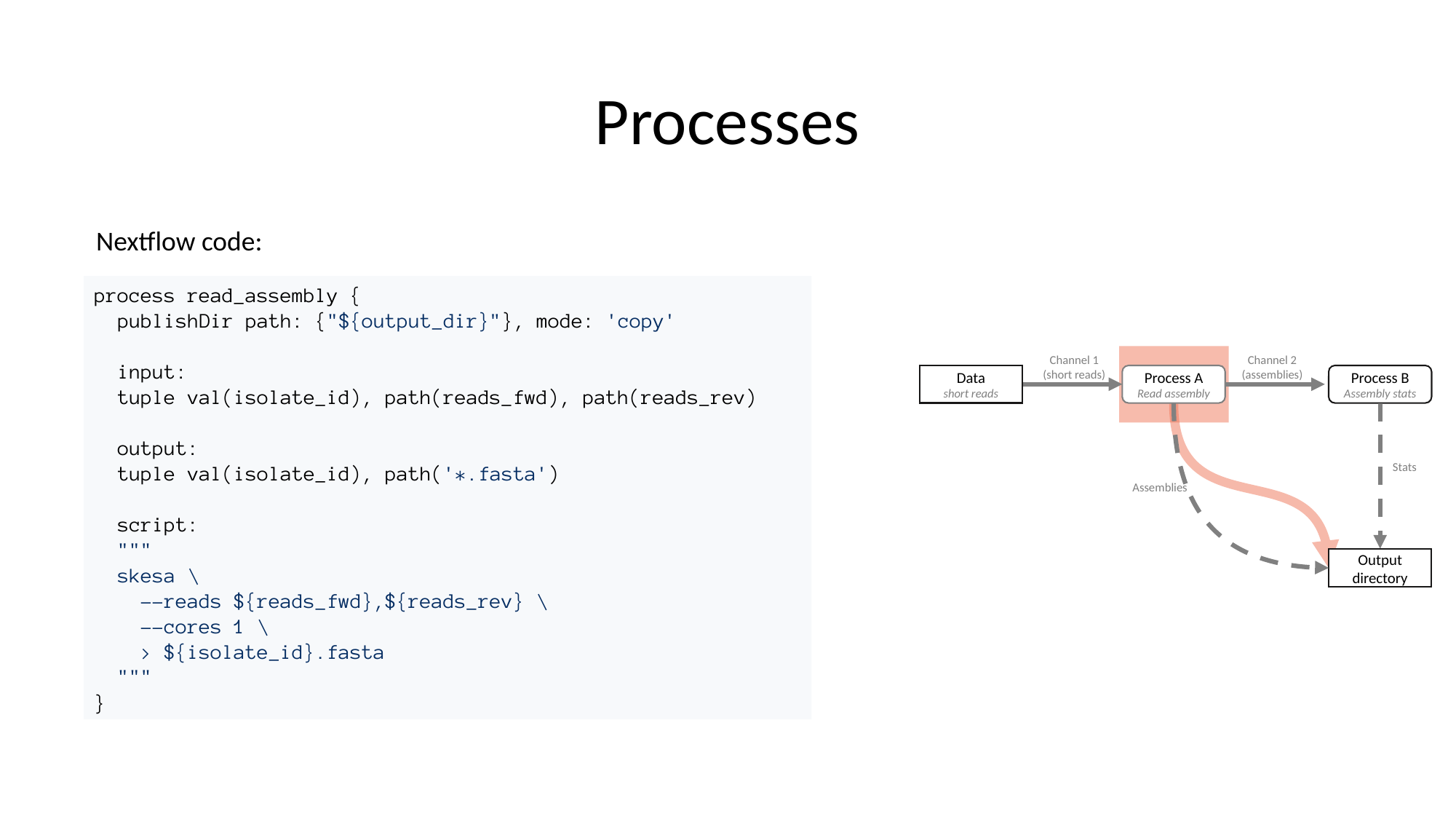

# Processes
Nextflow code:
process read_assembly {
  publishDir path: {"${output_dir}"}, mode: 'copy'

  input:
  tuple val(isolate_id), path(reads_fwd), path(reads_rev)

  output:
  tuple val(isolate_id), path('*.fasta')

  script:
  """
  skesa \
    --reads ${reads_fwd},${reads_rev} \
    --cores 1 \
    > ${isolate_id}.fasta
  """
}

Channel 1
(short reads)
Channel 2
(assemblies)

Data
short reads
Process A
Read assembly
Process B
Assembly stats
Stats
Assemblies
Output directory